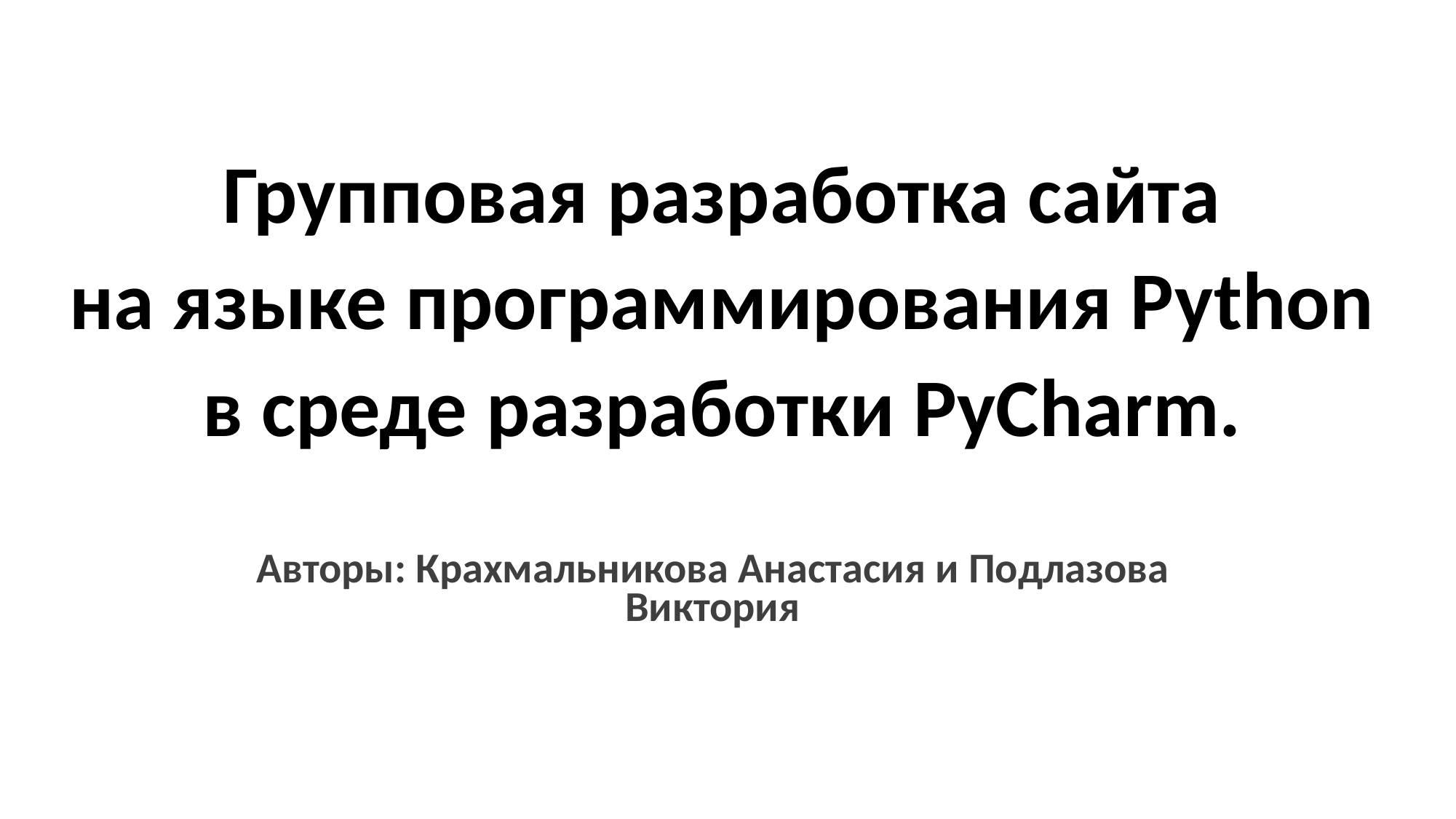

# Групповая разработка сайта на языке программирования Python в среде разработки PyCharm.
Авторы: Крахмальникова Анастасия и Подлазова Виктория